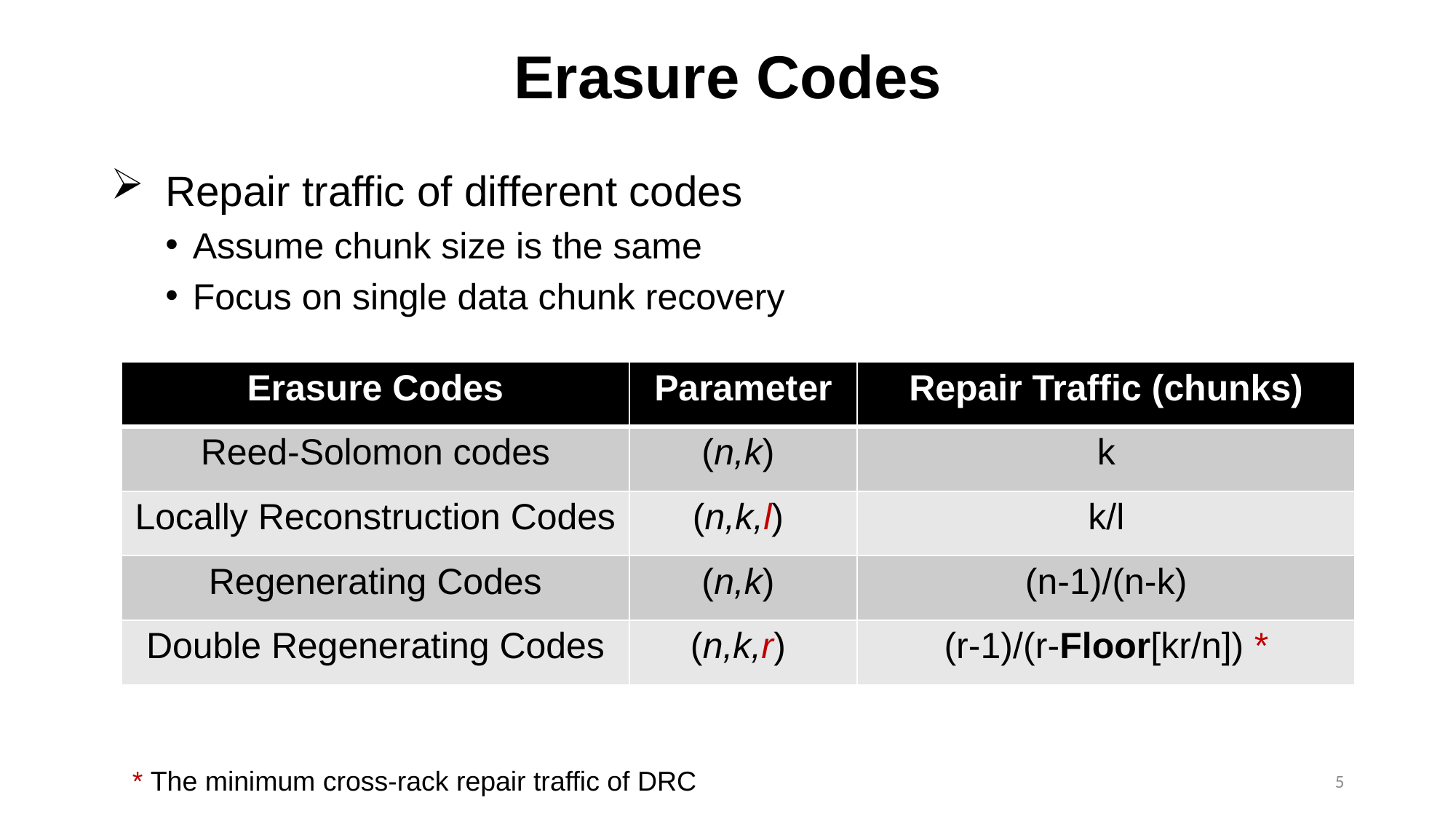

# Erasure Codes
Repair traffic of different codes
Assume chunk size is the same
Focus on single data chunk recovery
| Erasure Codes | Parameter | Repair Traffic (chunks) |
| --- | --- | --- |
| Reed-Solomon codes | (n,k) | k |
| Locally Reconstruction Codes | (n,k,l) | k/l |
| Regenerating Codes | (n,k) | (n-1)/(n-k) |
| Double Regenerating Codes | (n,k,r) | (r-1)/(r-Floor[kr/n]) \* |
* The minimum cross-rack repair traffic of DRC
5